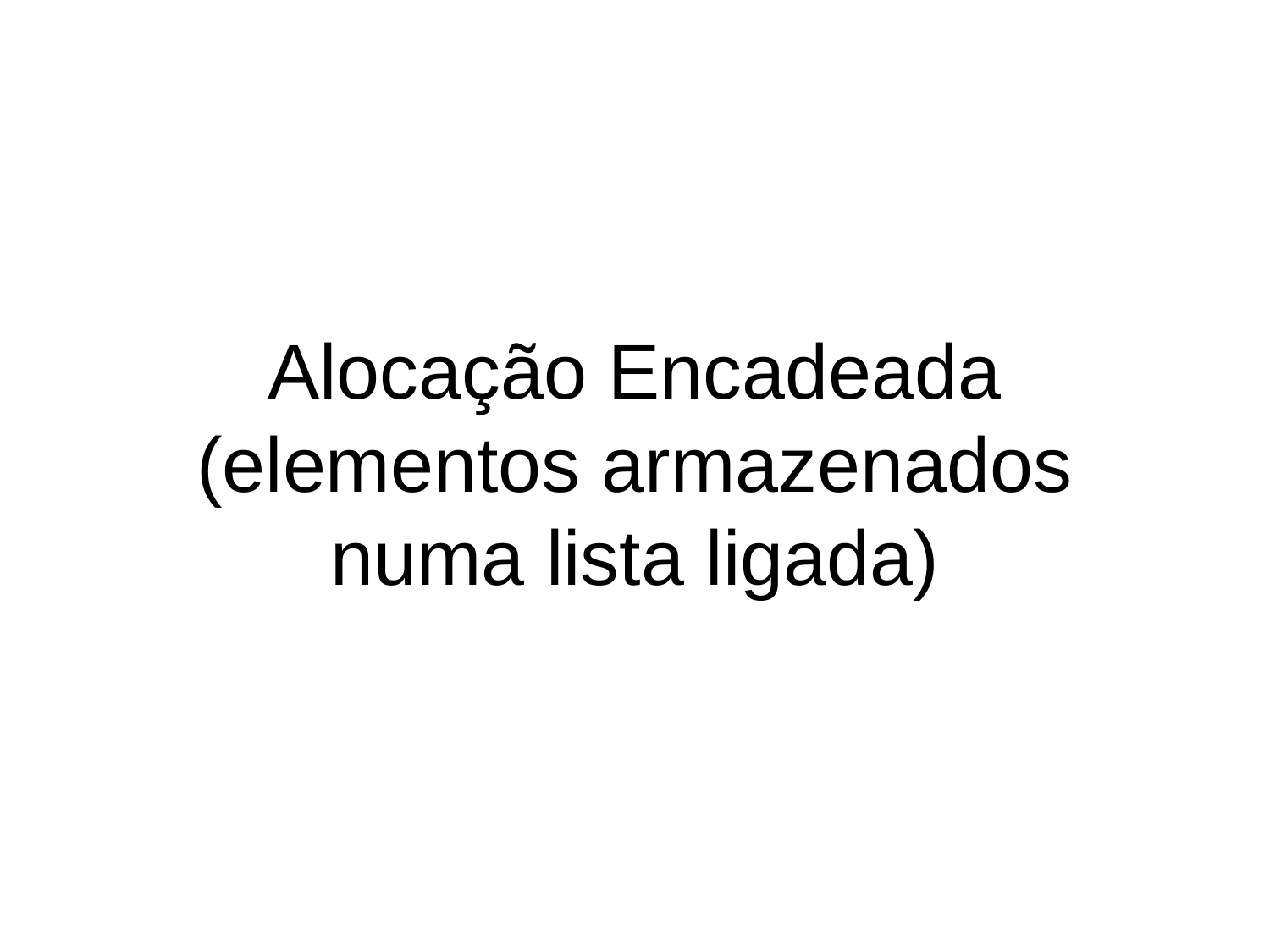

# Alocação Encadeada
(elementos armazenados
numa lista ligada)